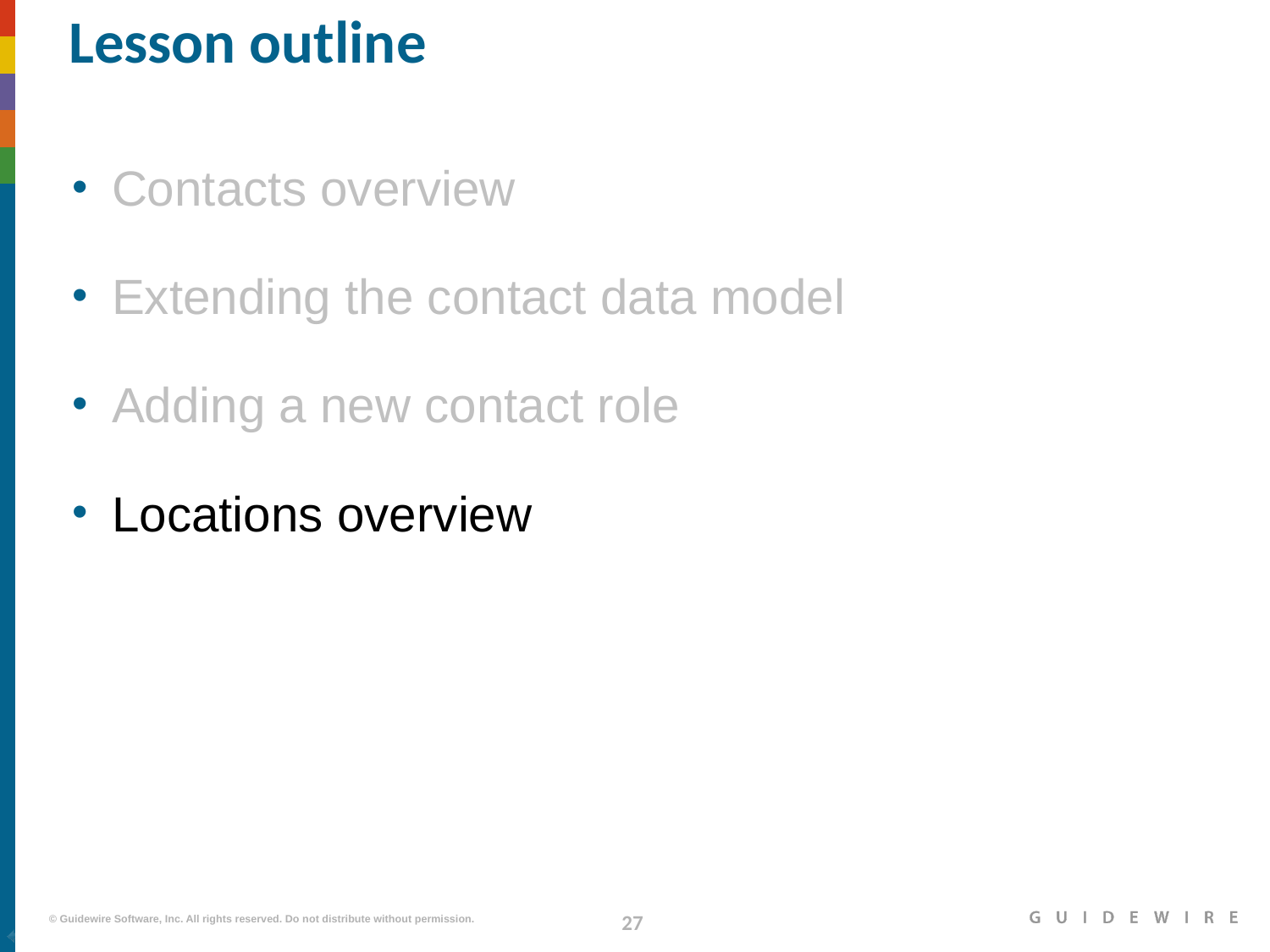

# Lesson outline
Contacts overview
Extending the contact data model
Adding a new contact role
Locations overview